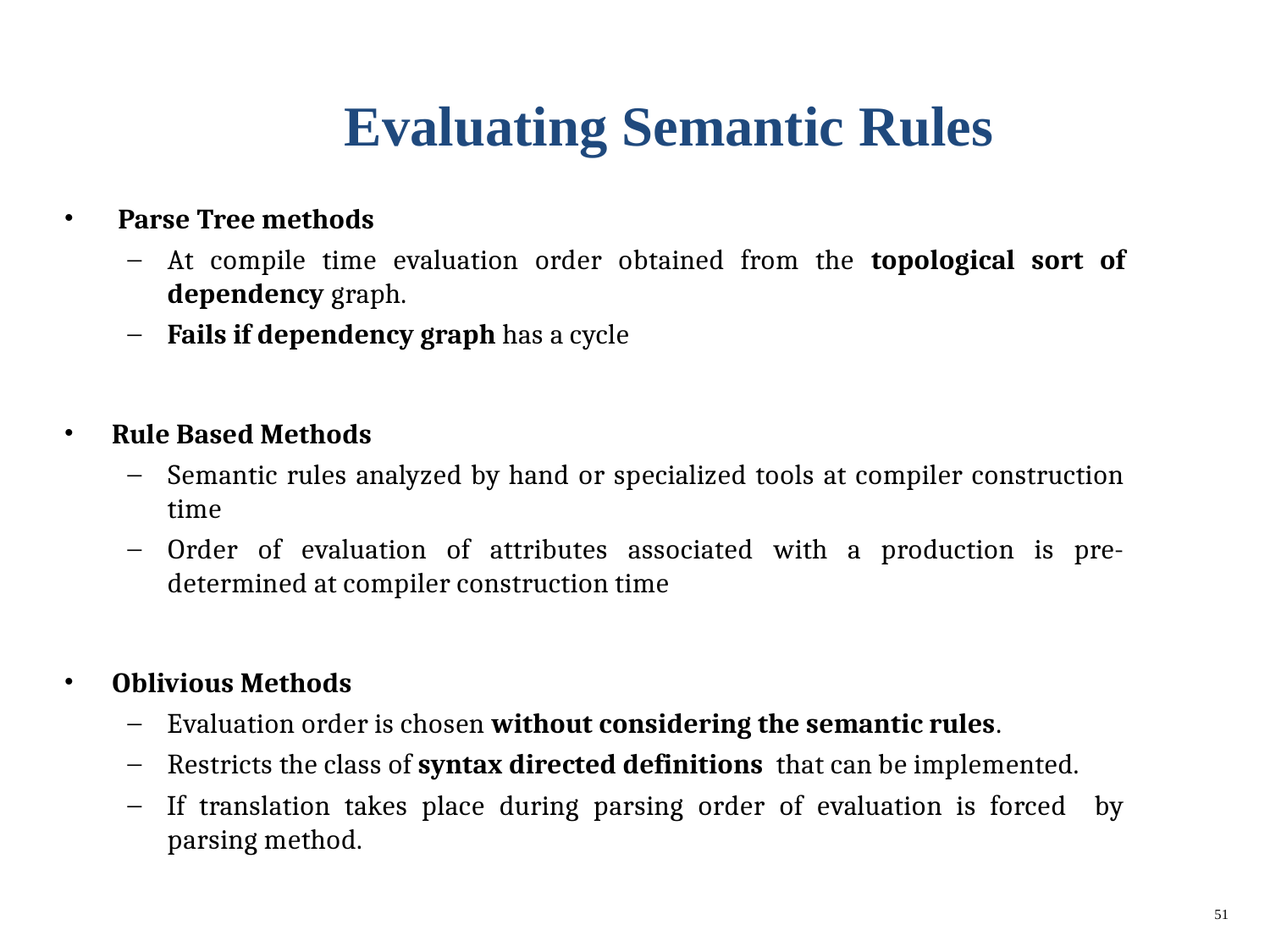

# Evaluating Semantic Rules
 Parse Tree methods
At compile time evaluation order obtained from the topological sort of dependency graph.
Fails if dependency graph has a cycle

Rule Based Methods
Semantic rules analyzed by hand or specialized tools at compiler construction time
Order of evaluation of attributes associated with a production is pre-determined at compiler construction time

Oblivious Methods
Evaluation order is chosen without considering the semantic rules.
Restricts the class of syntax directed definitions  that can be implemented.
If translation takes place during parsing order of evaluation is forced  by parsing method.
51